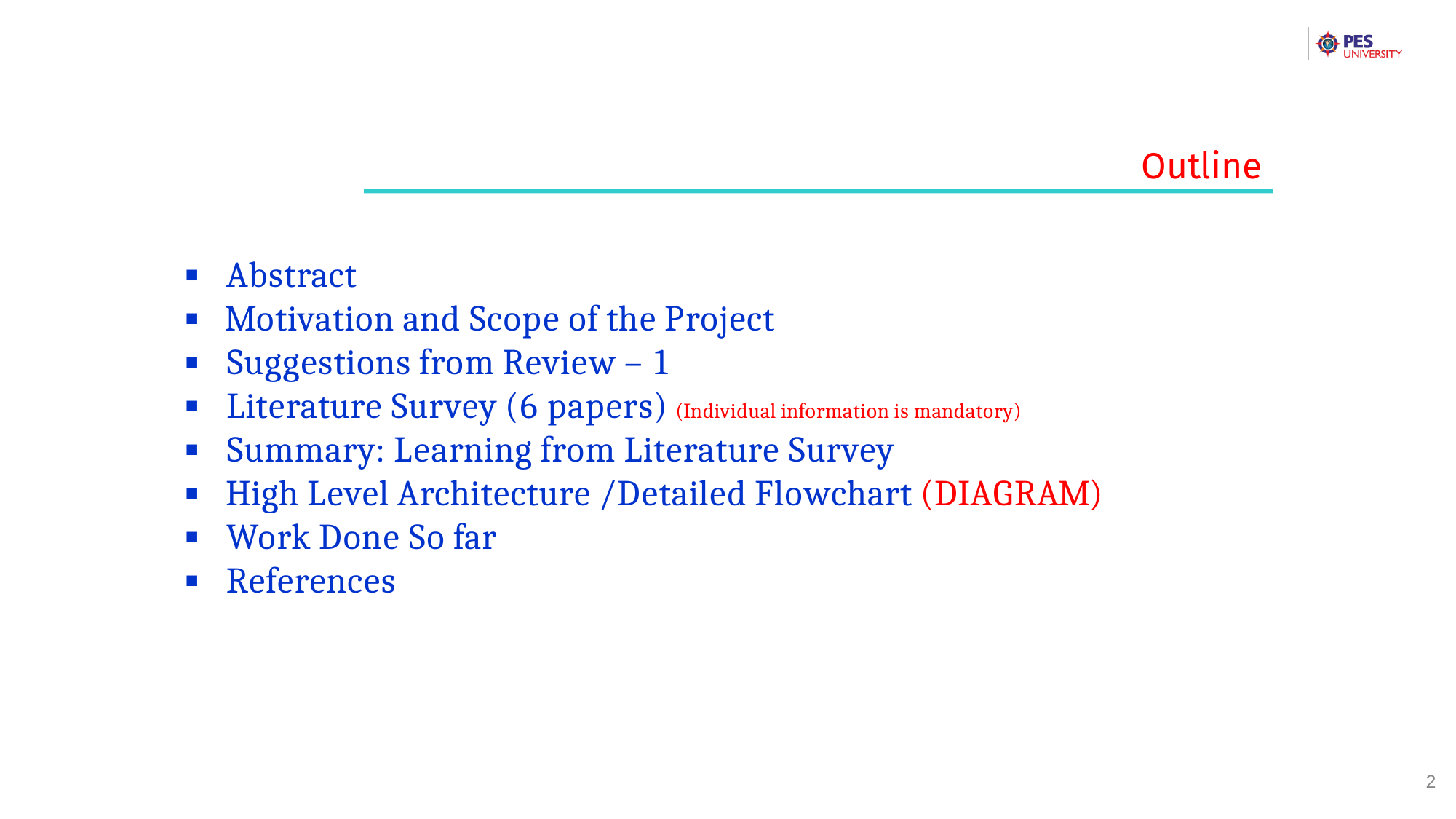

Outline

Abstract
Motivation and Scope of the Project
Suggestions from Review – 1
Literature Survey (6 papers) (Individual information is mandatory)
Summary: Learning from Literature Survey
High Level Architecture /Detailed Flowchart (DIAGRAM)
Work Done So far
References

2